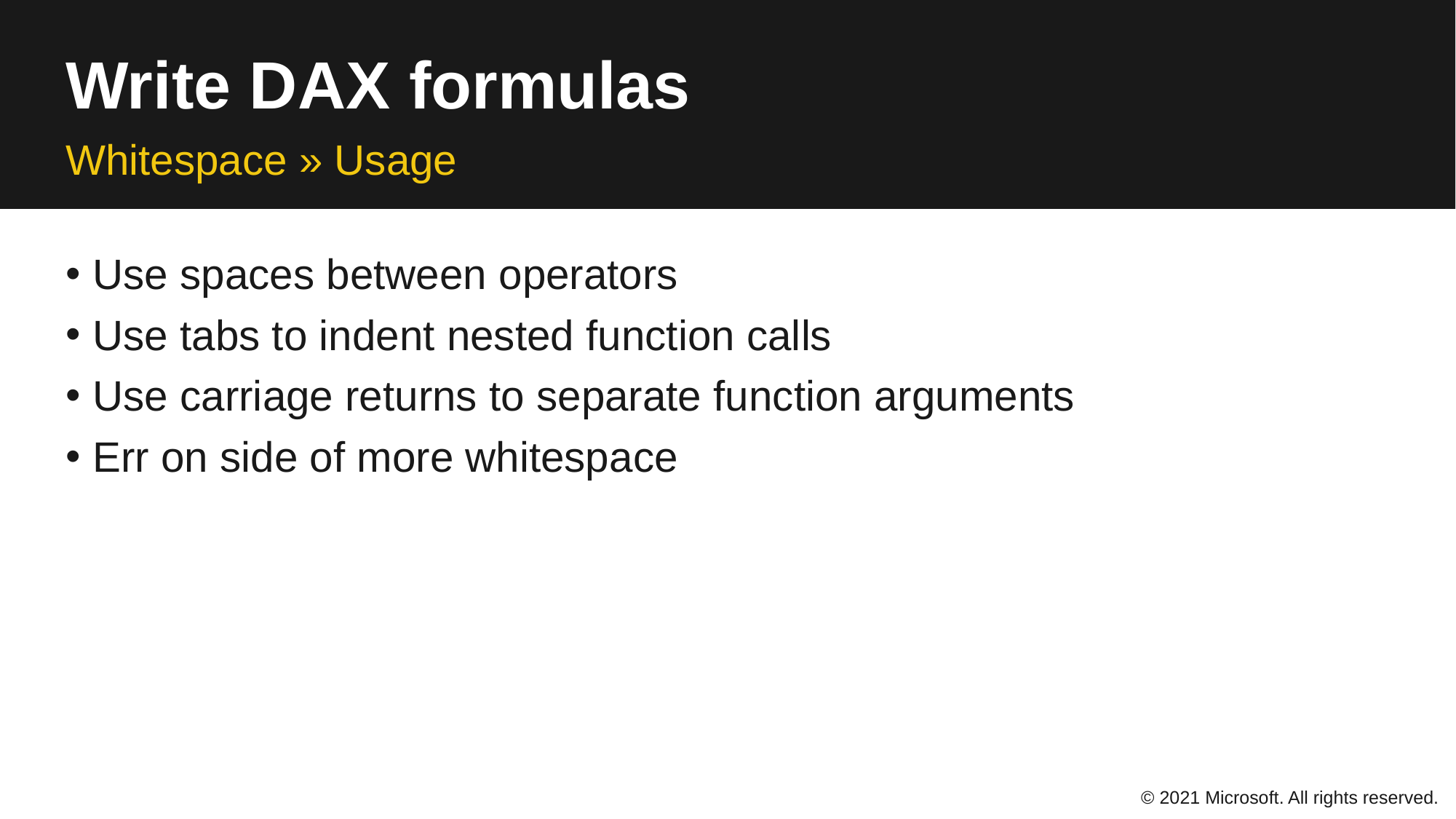

# Write DAX formulas
Whitespace » Usage
Use spaces between operators
Use tabs to indent nested function calls
Use carriage returns to separate function arguments
Err on side of more whitespace

© 2021 Microsoft. All rights reserved.